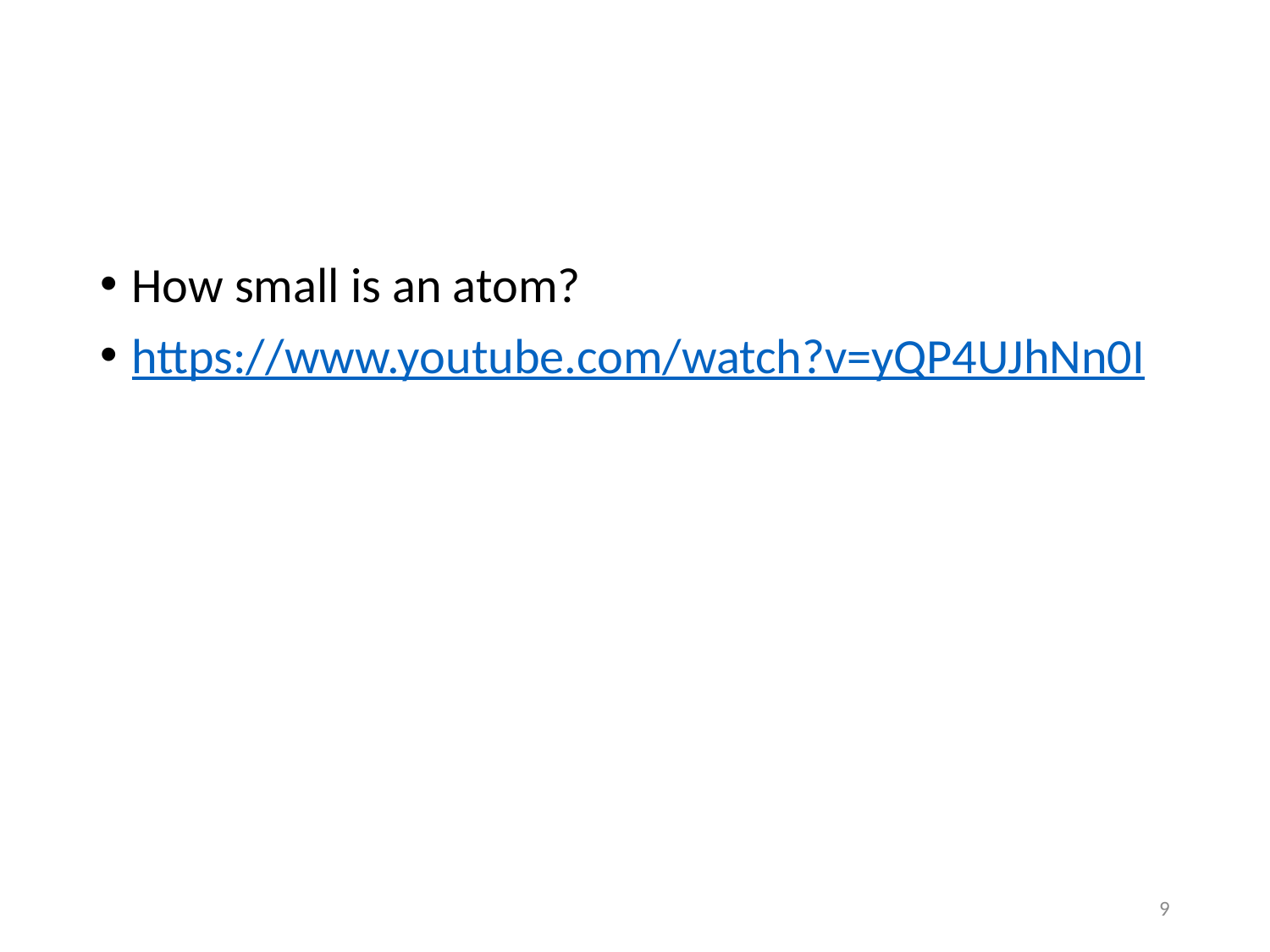

#
How small is an atom?
https://www.youtube.com/watch?v=yQP4UJhNn0I
9